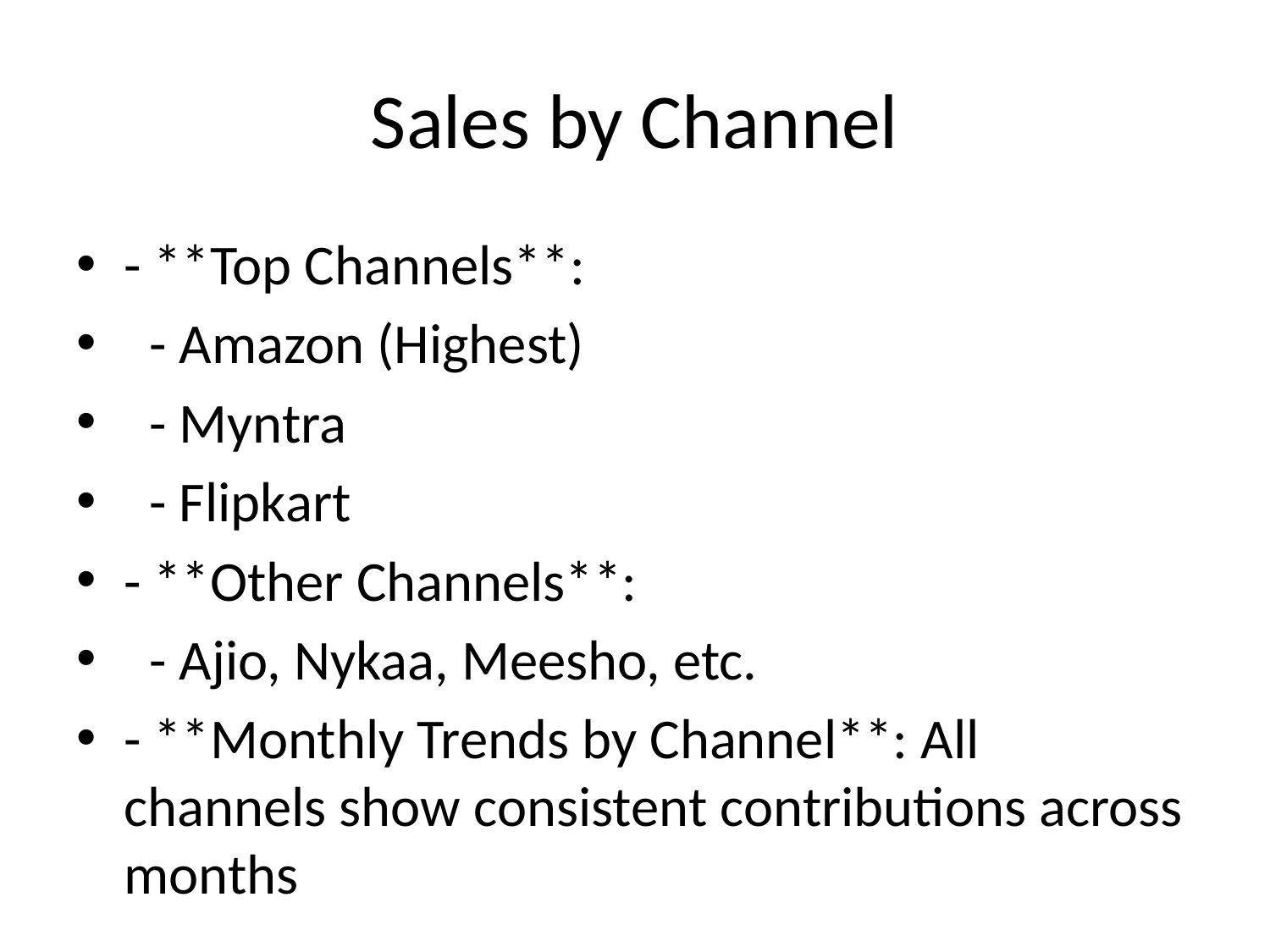

# Sales by Channel
- **Top Channels**:
  - Amazon (Highest)
  - Myntra
  - Flipkart
- **Other Channels**:
  - Ajio, Nykaa, Meesho, etc.
- **Monthly Trends by Channel**: All channels show consistent contributions across months